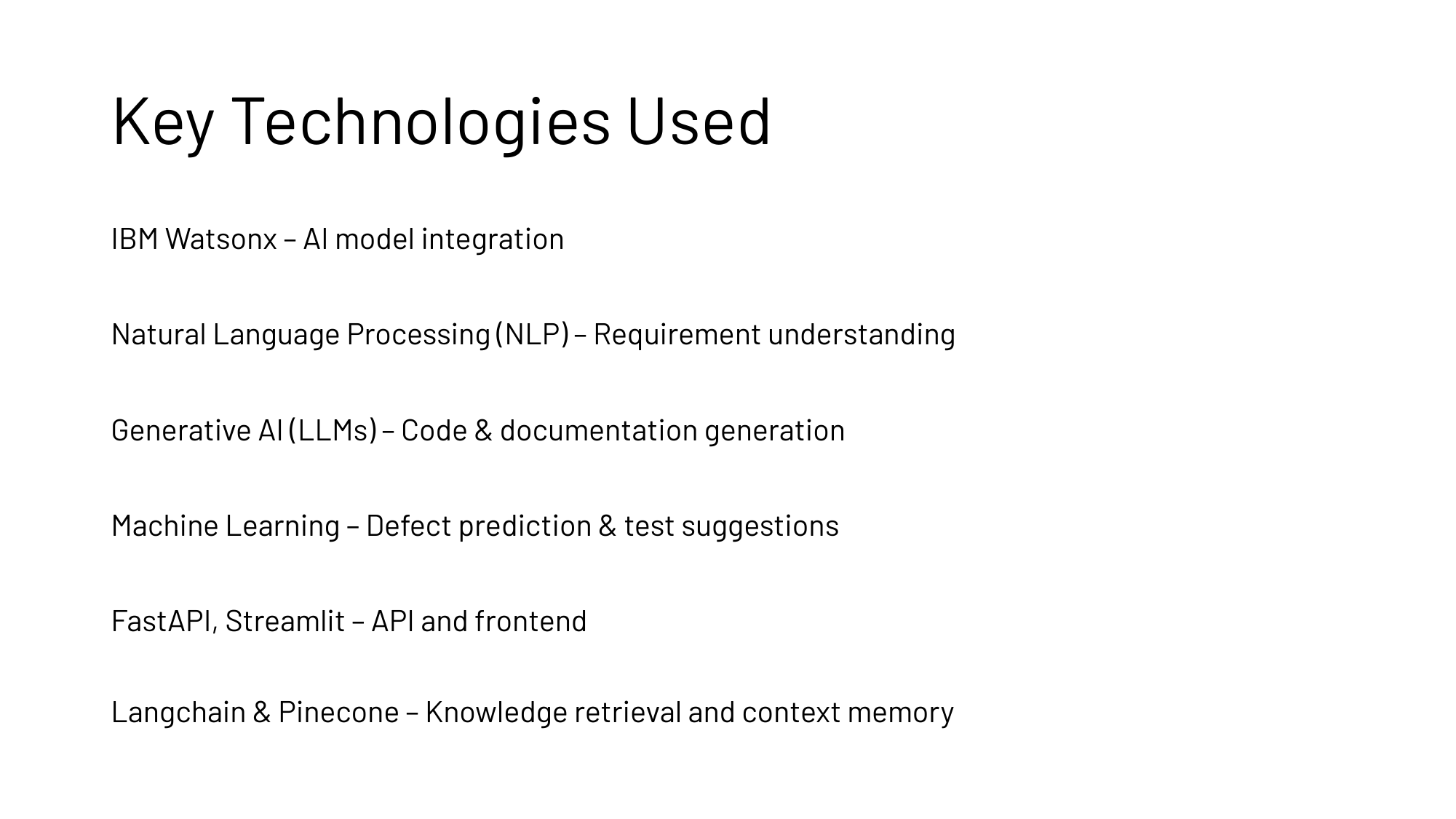

# Key Technologies Used
IBM Watsonx – AI model integration

Natural Language Processing (NLP) – Requirement understanding

Generative AI (LLMs) – Code & documentation generation

Machine Learning – Defect prediction & test suggestions

FastAPI, Streamlit – API and frontend

Langchain & Pinecone – Knowledge retrieval and context memory